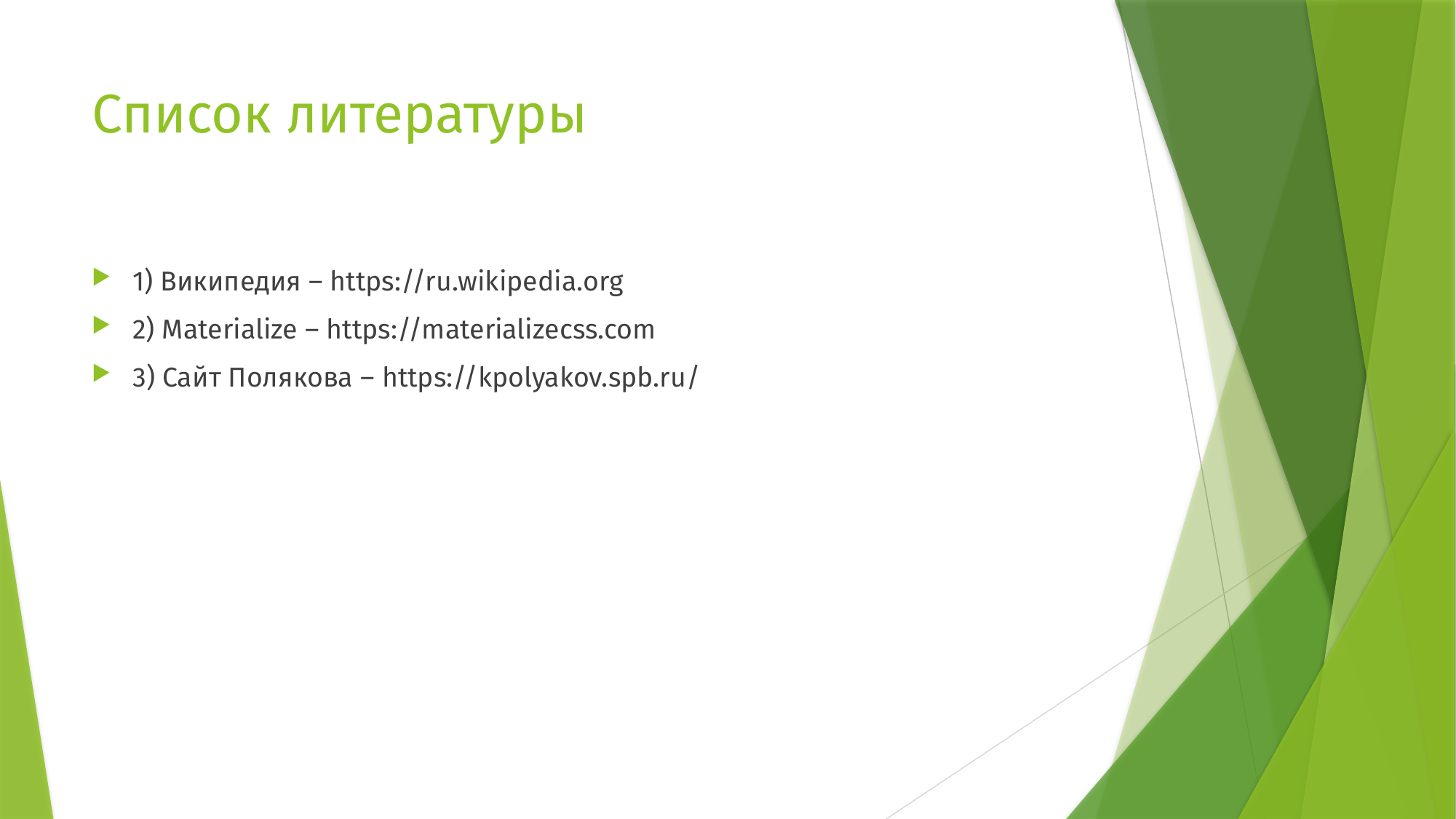

# Список литературы
1) Википедия – https://ru.wikipedia.org
2) Materialize – https://materializecss.com
3) Сайт Полякова – https://kpolyakov.spb.ru/